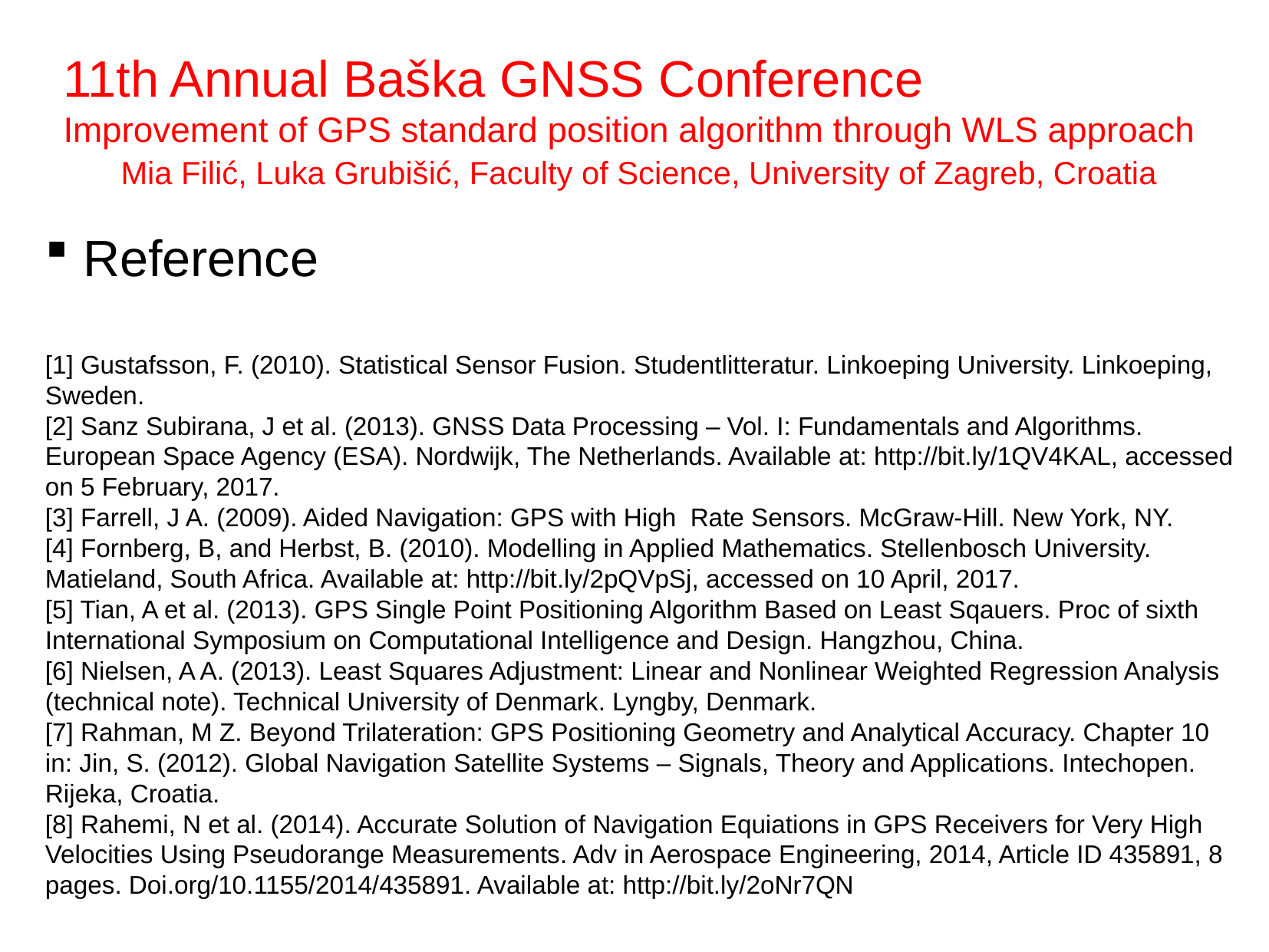

11th Annual Baška GNSS Conference
Improvement of GPS standard position algorithm through WLS approach
 Mia Filić, Luka Grubišić, Faculty of Science, University of Zagreb, Croatia
 Reference

[1] Gustafsson, F. (2010). Statistical Sensor Fusion. Studentlitteratur. Linkoeping University. Linkoeping, Sweden.
[2] Sanz Subirana, J et al. (2013). GNSS Data Processing – Vol. I: Fundamentals and Algorithms. European Space Agency (ESA). Nordwijk, The Netherlands. Available at: http://bit.ly/1QV4KAL, accessed on 5 February, 2017.
[3] Farrell, J A. (2009). Aided Navigation: GPS with High  Rate Sensors. McGraw-Hill. New York, NY.
[4] Fornberg, B, and Herbst, B. (2010). Modelling in Applied Mathematics. Stellenbosch University. Matieland, South Africa. Available at: http://bit.ly/2pQVpSj, accessed on 10 April, 2017.
[5] Tian, A et al. (2013). GPS Single Point Positioning Algorithm Based on Least Sqauers. Proc of sixth International Symposium on Computational Intelligence and Design. Hangzhou, China.
[6] Nielsen, A A. (2013). Least Squares Adjustment: Linear and Nonlinear Weighted Regression Analysis (technical note). Technical University of Denmark. Lyngby, Denmark.
[7] Rahman, M Z. Beyond Trilateration: GPS Positioning Geometry and Analytical Accuracy. Chapter 10 in: Jin, S. (2012). Global Navigation Satellite Systems – Signals, Theory and Applications. Intechopen. Rijeka, Croatia.
[8] Rahemi, N et al. (2014). Accurate Solution of Navigation Equiations in GPS Receivers for Very High Velocities Using Pseudorange Measurements. Adv in Aerospace Engineering, 2014, Article ID 435891, 8 pages. Doi.org/10.1155/2014/435891. Available at: http://bit.ly/2oNr7QN